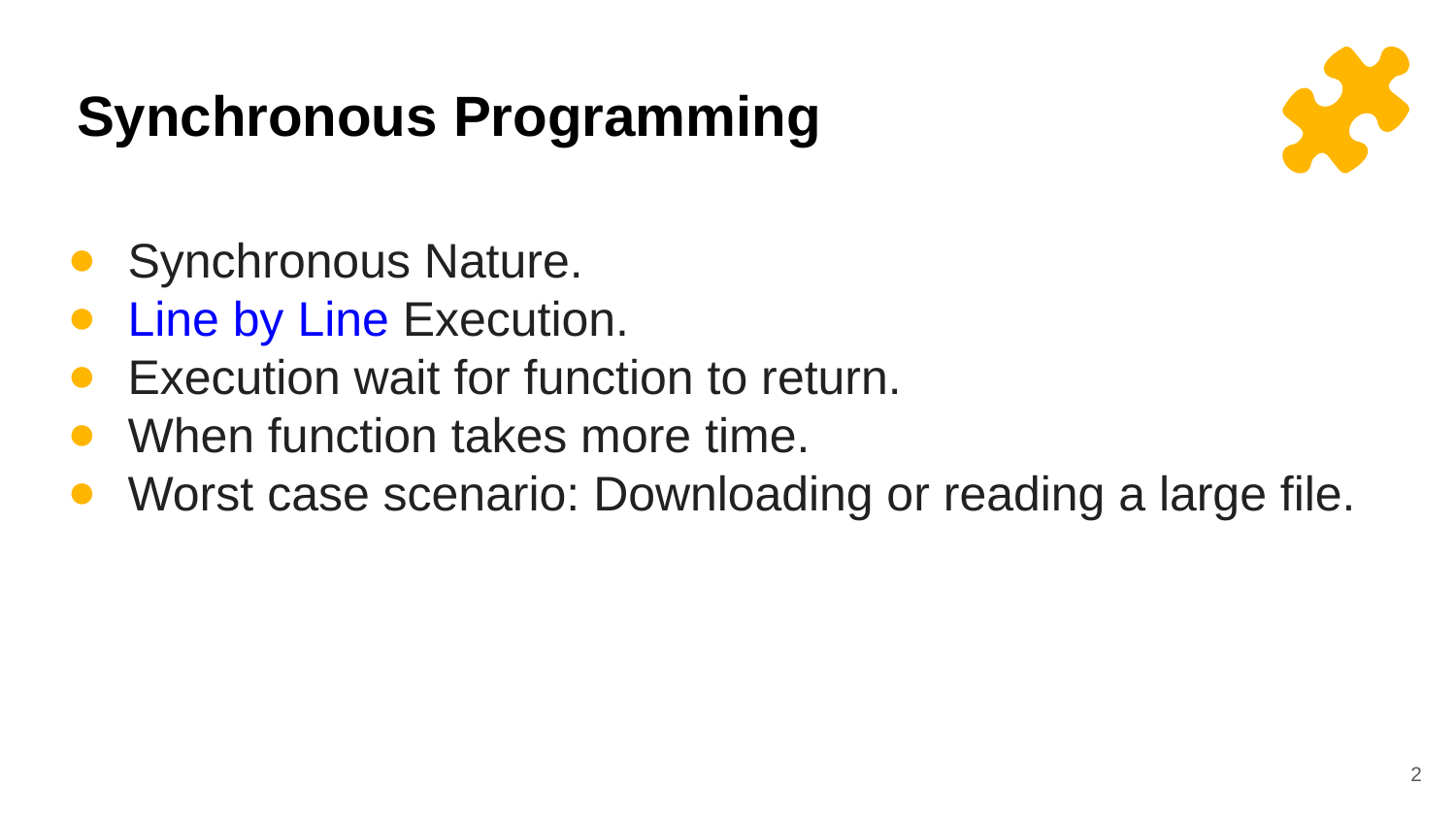

Synchronous Programming
Synchronous Nature.
Line by Line Execution.
Execution wait for function to return.
When function takes more time.
Worst case scenario: Downloading or reading a large file.

2